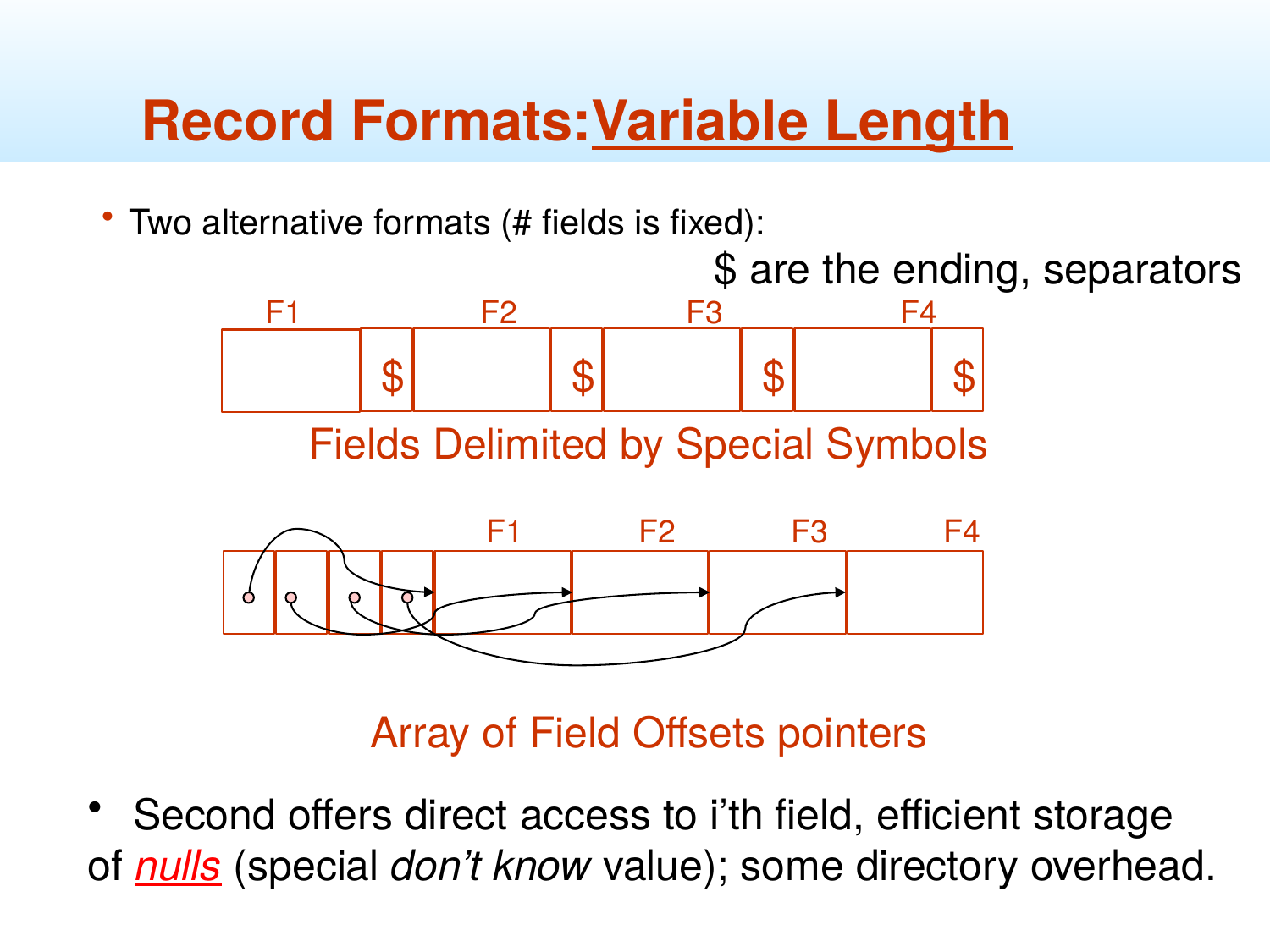

Record Formats:Variable Length
Two alternative formats (# fields is fixed):
$ are the ending, separators
F1                    F2                   F3                    F4

$
$
$
$

Fields Delimited by Special Symbols

F1             F2             F3             F4

Array of Field Offsets pointers
 Second offers direct access to i’th field, efficient storage
of nulls (special don’t know value); some directory overhead.